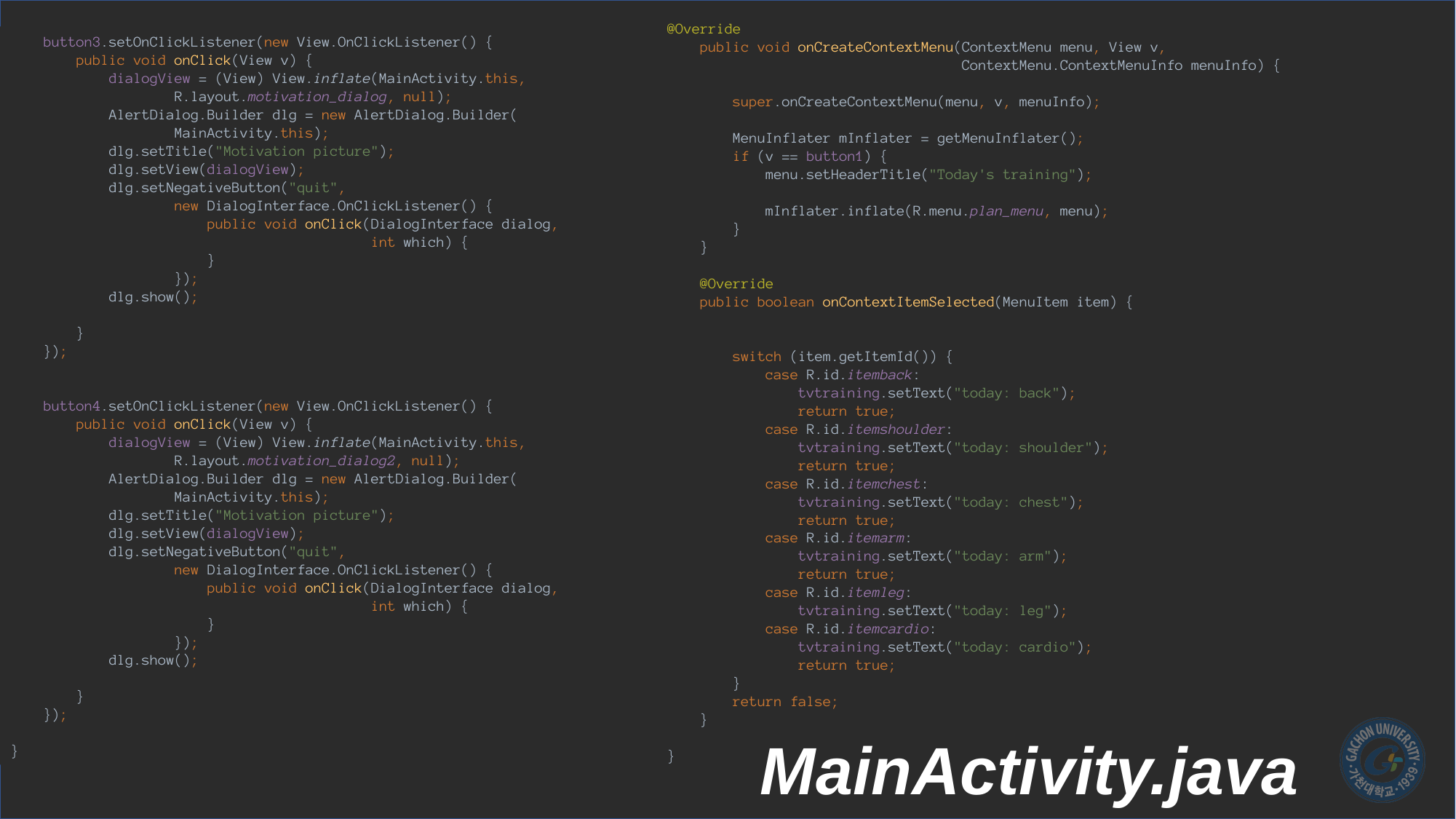

@Override
    public void onCreateContextMenu(ContextMenu menu, View v,
                                    ContextMenu.ContextMenuInfo menuInfo) {
        super.onCreateContextMenu(menu, v, menuInfo);
        MenuInflater mInflater = getMenuInflater();
        if (v == button1) {
            menu.setHeaderTitle("Today's training");
            mInflater.inflate(R.menu.plan_menu, menu);
        }
    }
    @Override
    public boolean onContextItemSelected(MenuItem item) {
        switch (item.getItemId()) {
            case R.id.itemback:
                tvtraining.setText("today: back");
                return true;
            case R.id.itemshoulder:
                tvtraining.setText("today: shoulder");
                return true;
            case R.id.itemchest:
                tvtraining.setText("today: chest");
                return true;
            case R.id.itemarm:
                tvtraining.setText("today: arm");
                return true;
            case R.id.itemleg:
                tvtraining.setText("today: leg");
            case R.id.itemcardio:
                tvtraining.setText("today: cardio");
                return true;
        }
        return false;
    }
}
    button3.setOnClickListener(new View.OnClickListener() {
        public void onClick(View v) {
            dialogView = (View) View.inflate(MainActivity.this,
                    R.layout.motivation_dialog, null);
            AlertDialog.Builder dlg = new AlertDialog.Builder(
                    MainActivity.this);
            dlg.setTitle("Motivation picture");
            dlg.setView(dialogView);
            dlg.setNegativeButton("quit",
                    new DialogInterface.OnClickListener() {
                        public void onClick(DialogInterface dialog,
                                            int which) {
                        }
                    });
            dlg.show();
        }
    });
    button4.setOnClickListener(new View.OnClickListener() {
        public void onClick(View v) {
            dialogView = (View) View.inflate(MainActivity.this,
                    R.layout.motivation_dialog2, null);
            AlertDialog.Builder dlg = new AlertDialog.Builder(
                    MainActivity.this);
            dlg.setTitle("Motivation picture");
            dlg.setView(dialogView);
            dlg.setNegativeButton("quit",
                    new DialogInterface.OnClickListener() {
                        public void onClick(DialogInterface dialog,
                                            int which) {
                        }
                    });
            dlg.show();
        }
    });
}
MainActivity.java